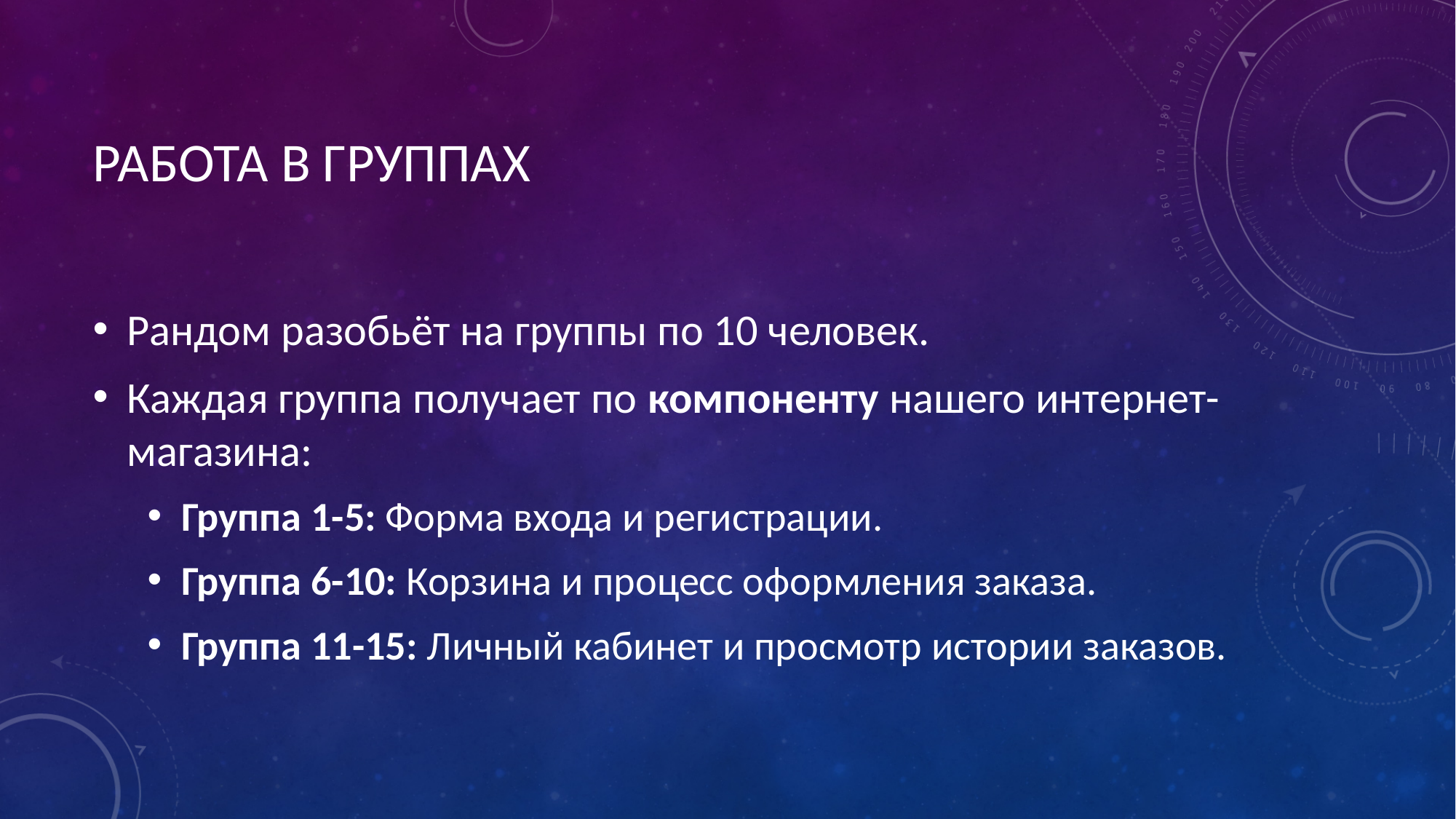

# Работа в группах
Рандом разобьёт на группы по 10 человек.
Каждая группа получает по компоненту нашего интернет-магазина:
Группа 1-5: Форма входа и регистрации.
Группа 6-10: Корзина и процесс оформления заказа.
Группа 11-15: Личный кабинет и просмотр истории заказов.